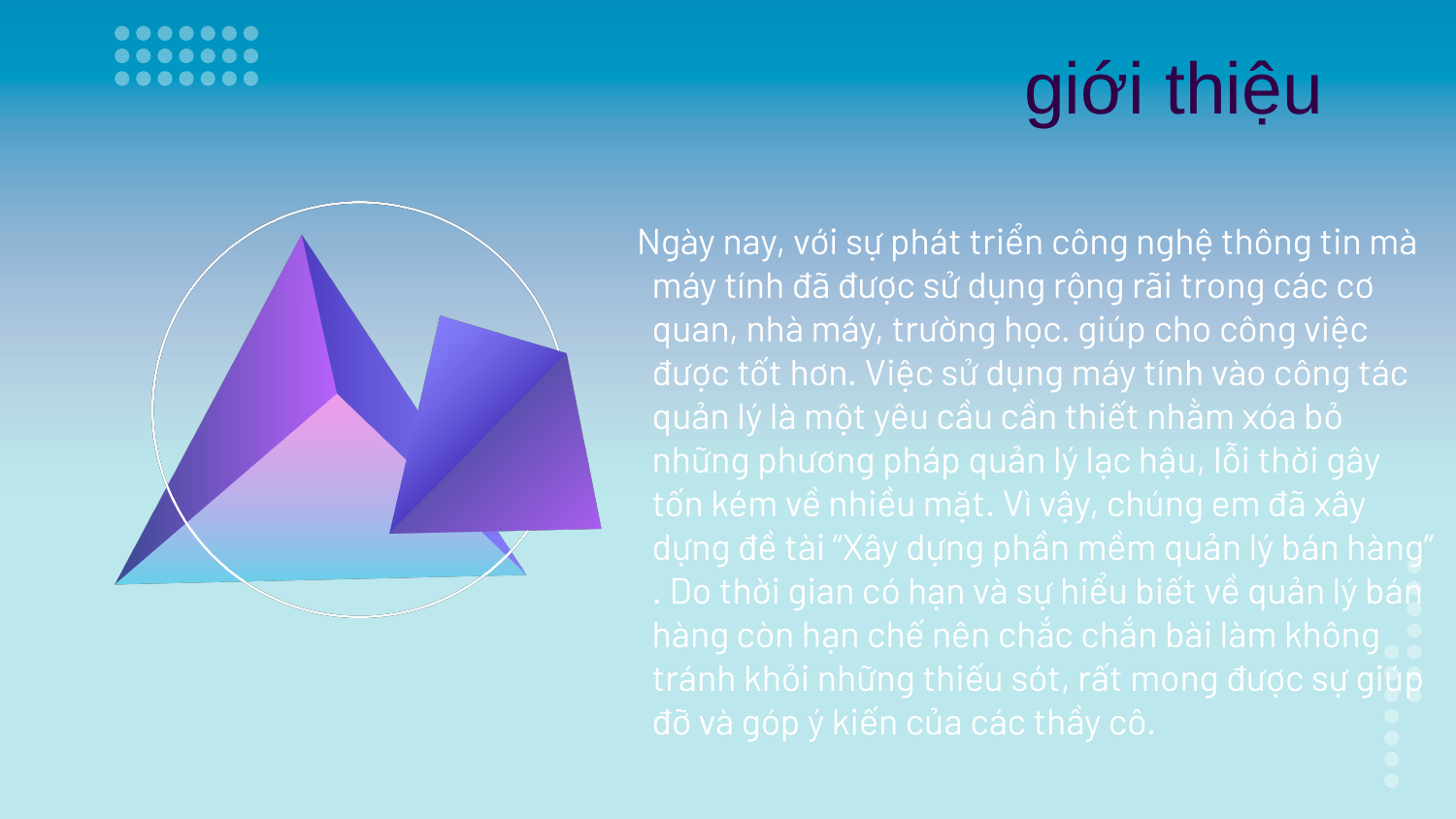

# giới thiệu

       Ngày nay, với sự phát triển công nghệ thông tin mà máy tính đã được sử dụng rộng rãi trong các cơ quan, nhà máy, trường học. giúp cho công việc được tốt hơn. Việc sử dụng máy tính vào công tác quản lý là một yêu cầu cần thiết nhằm xóa bỏ những phương pháp quản lý lạc hậu, lỗi thời gây tốn kém về nhiều mặt. Vì vậy, chúng em đã xây dựng đề tài “Xây dựng phần mềm quản lý bán hàng” . Do thời gian có hạn và sự hiểu biết về quản lý bán hàng còn hạn chế nên chắc chắn bài làm không tránh khỏi những thiếu sót, rất mong được sự giúp đỡ và góp ý kiến của các thầy cô.